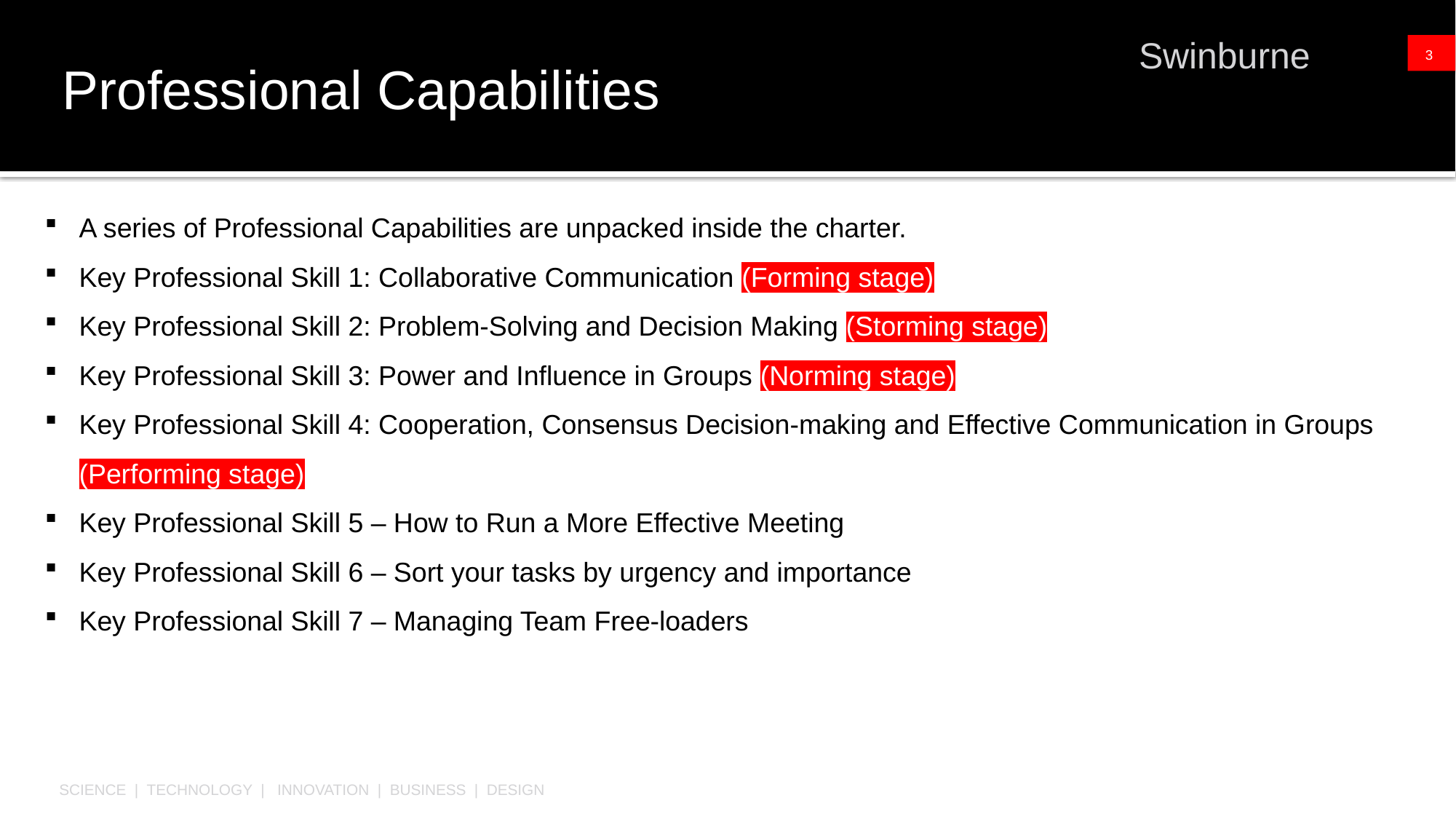

3
Professional Capabilities
A series of Professional Capabilities are unpacked inside the charter.
Key Professional Skill 1: Collaborative Communication (Forming stage)
Key Professional Skill 2: Problem-Solving and Decision Making (Storming stage)
Key Professional Skill 3: Power and Influence in Groups (Norming stage)
Key Professional Skill 4: Cooperation, Consensus Decision-making and Effective Communication in Groups  (Performing stage)
Key Professional Skill 5 – How to Run a More Effective Meeting
Key Professional Skill 6 – Sort your tasks by urgency and importance
Key Professional Skill 7 – Managing Team Free-loaders